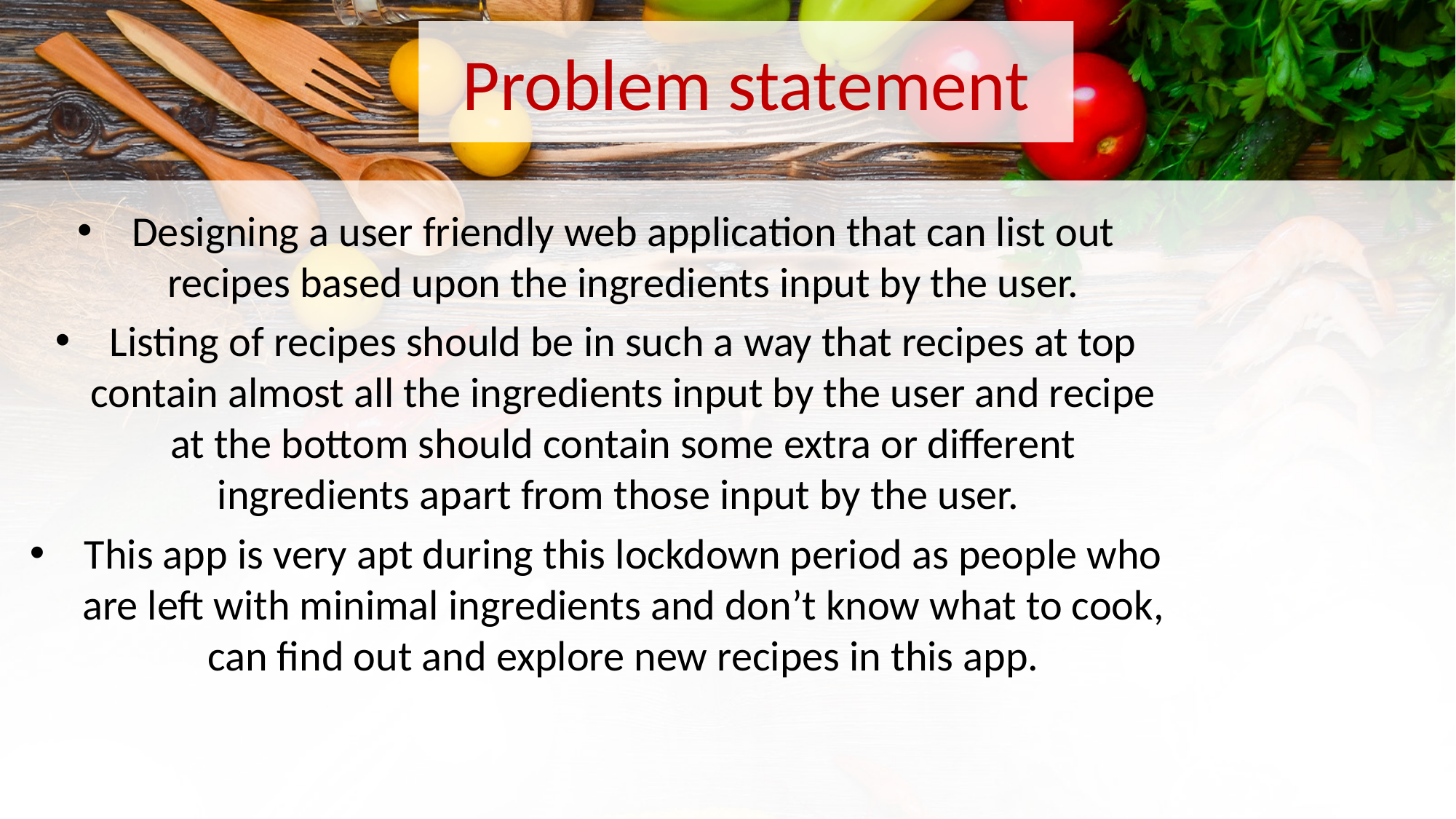

# Problem statement

Designing a user friendly web application that can list out recipes based upon the ingredients input by the user.
Listing of recipes should be in such a way that recipes at top contain almost all the ingredients input by the user and recipe at the bottom should contain some extra or different ingredients apart from those input by the user.
This app is very apt during this lockdown period as people who are left with minimal ingredients and don’t know what to cook, can find out and explore new recipes in this app.